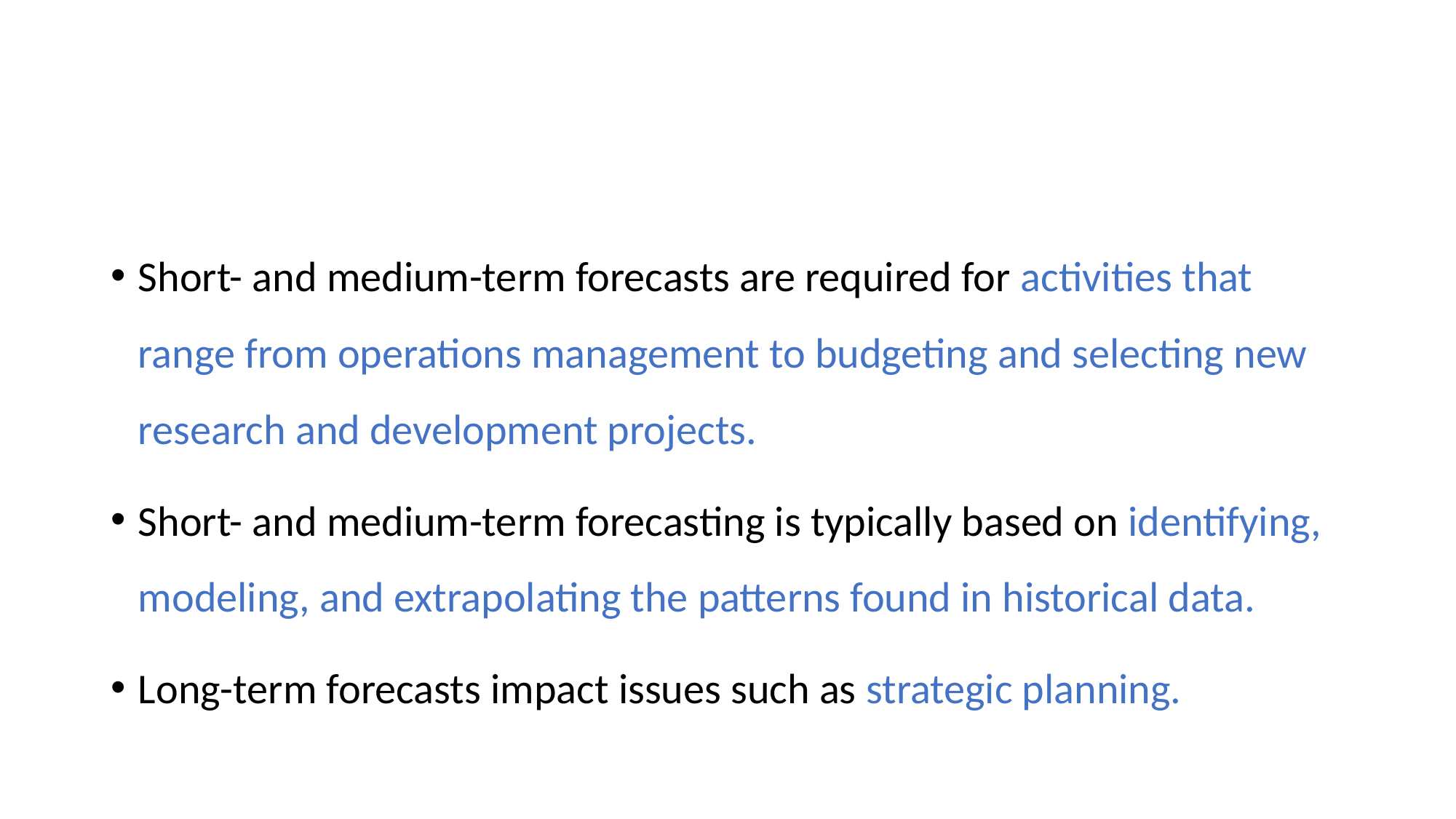

#
Short- and medium-term forecasts are required for activities that range from operations management to budgeting and selecting new research and development projects.
Short- and medium-term forecasting is typically based on identifying, modeling, and extrapolating the patterns found in historical data.
Long-term forecasts impact issues such as strategic planning.